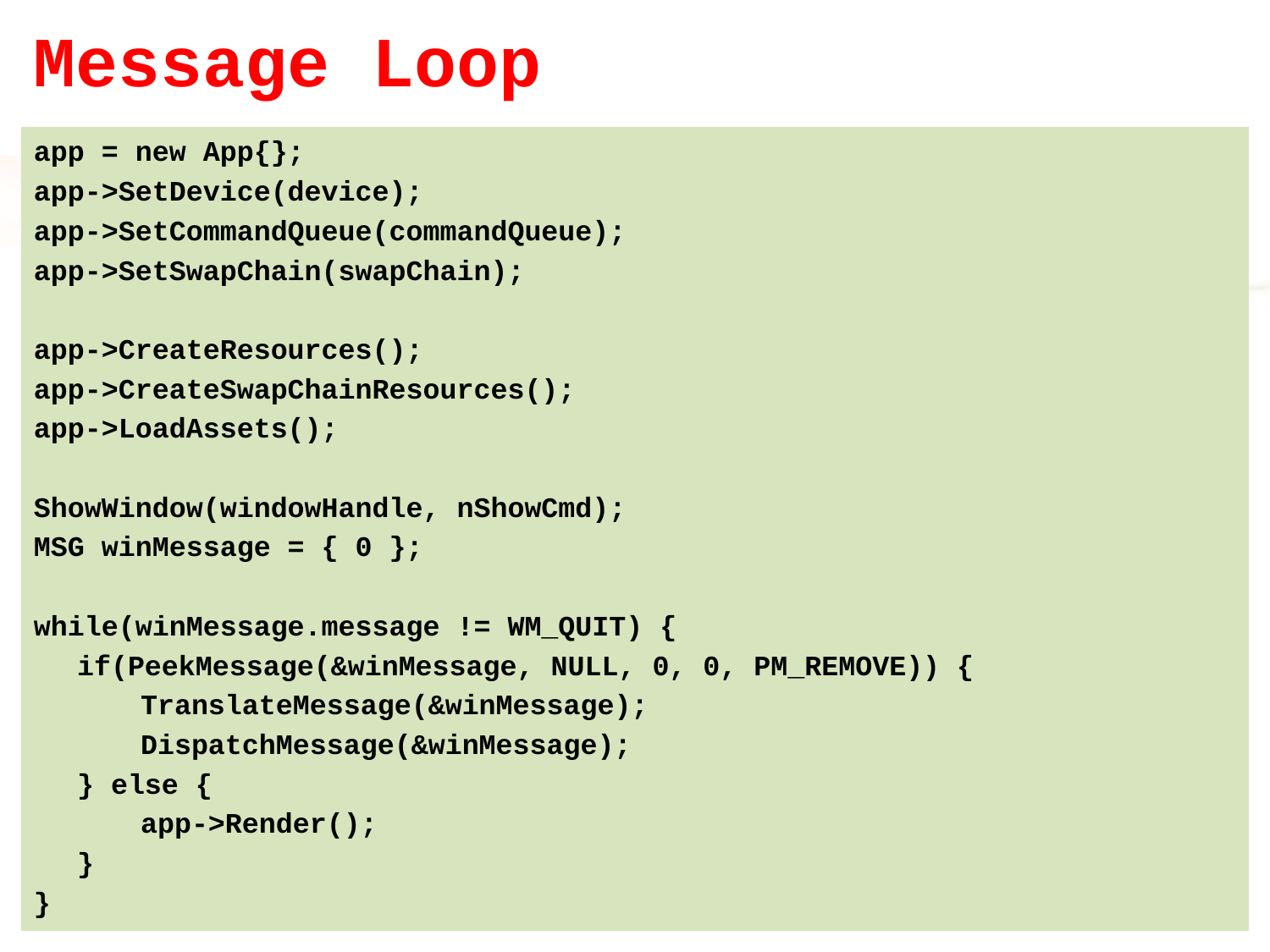

# Message Loop
app = new App{};
app->SetDevice(device);
app->SetCommandQueue(commandQueue);
app->SetSwapChain(swapChain);

app->CreateResources();
app->CreateSwapChainResources();
app->LoadAssets();

ShowWindow(windowHandle, nShowCmd);
MSG winMessage = { 0 };

while(winMessage.message != WM_QUIT) {
	if(PeekMessage(&winMessage, NULL, 0, 0, PM_REMOVE)) {
		TranslateMessage(&winMessage);
		DispatchMessage(&winMessage);
	} else {
		app->Render();
	}
}